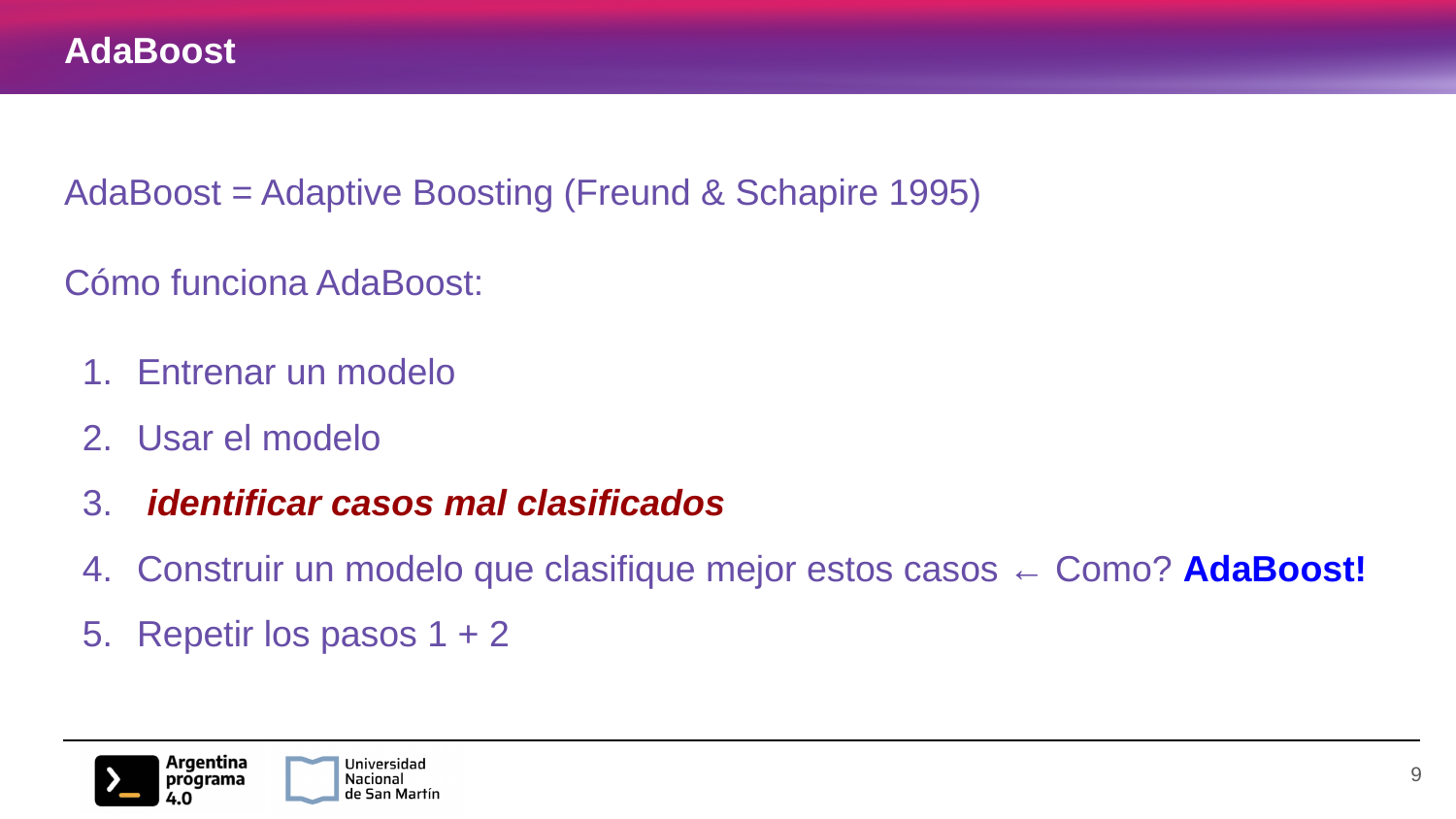

# AdaBoost
AdaBoost = Adaptive Boosting (Freund & Schapire 1995)
Cómo funciona AdaBoost:
Entrenar un modelo
Usar el modelo
 identificar casos mal clasificados
Construir un modelo que clasifique mejor estos casos ← Como? AdaBoost!
Repetir los pasos 1 + 2
9